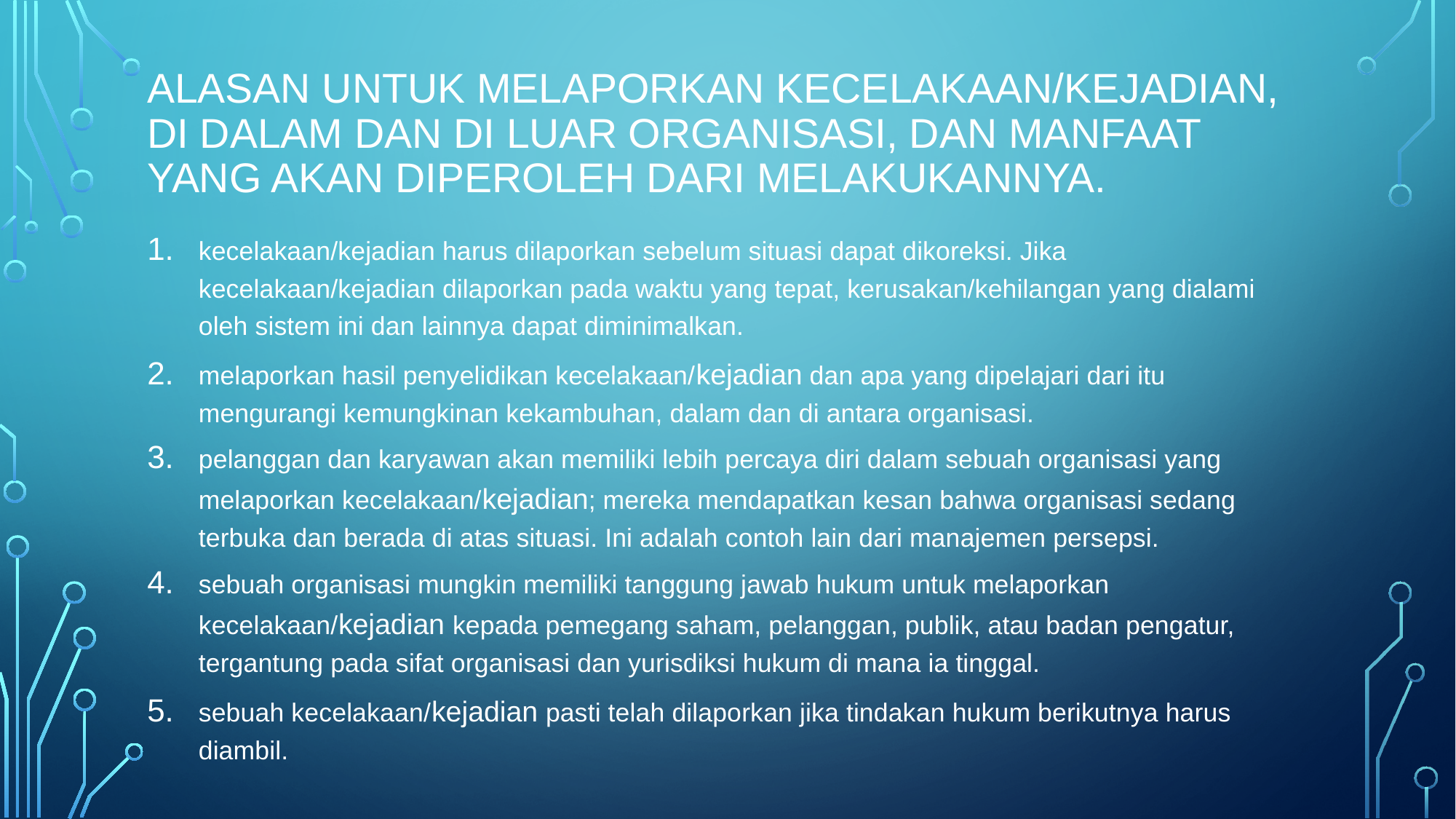

# alasan untuk melaporkan kecelakaan/kejadian, di dalam dan di luar organisasi, dan manfaat yang akan diperoleh dari melakukannya.
kecelakaan/kejadian harus dilaporkan sebelum situasi dapat dikoreksi. Jika kecelakaan/kejadian dilaporkan pada waktu yang tepat, kerusakan/kehilangan yang dialami oleh sistem ini dan lainnya dapat diminimalkan.
melaporkan hasil penyelidikan kecelakaan/kejadian dan apa yang dipelajari dari itu mengurangi kemungkinan kekambuhan, dalam dan di antara organisasi.
pelanggan dan karyawan akan memiliki lebih percaya diri dalam sebuah organisasi yang melaporkan kecelakaan/kejadian; mereka mendapatkan kesan bahwa organisasi sedang terbuka dan berada di atas situasi. Ini adalah contoh lain dari manajemen persepsi.
sebuah organisasi mungkin memiliki tanggung jawab hukum untuk melaporkan kecelakaan/kejadian kepada pemegang saham, pelanggan, publik, atau badan pengatur, tergantung pada sifat organisasi dan yurisdiksi hukum di mana ia tinggal.
sebuah kecelakaan/kejadian pasti telah dilaporkan jika tindakan hukum berikutnya harus diambil.